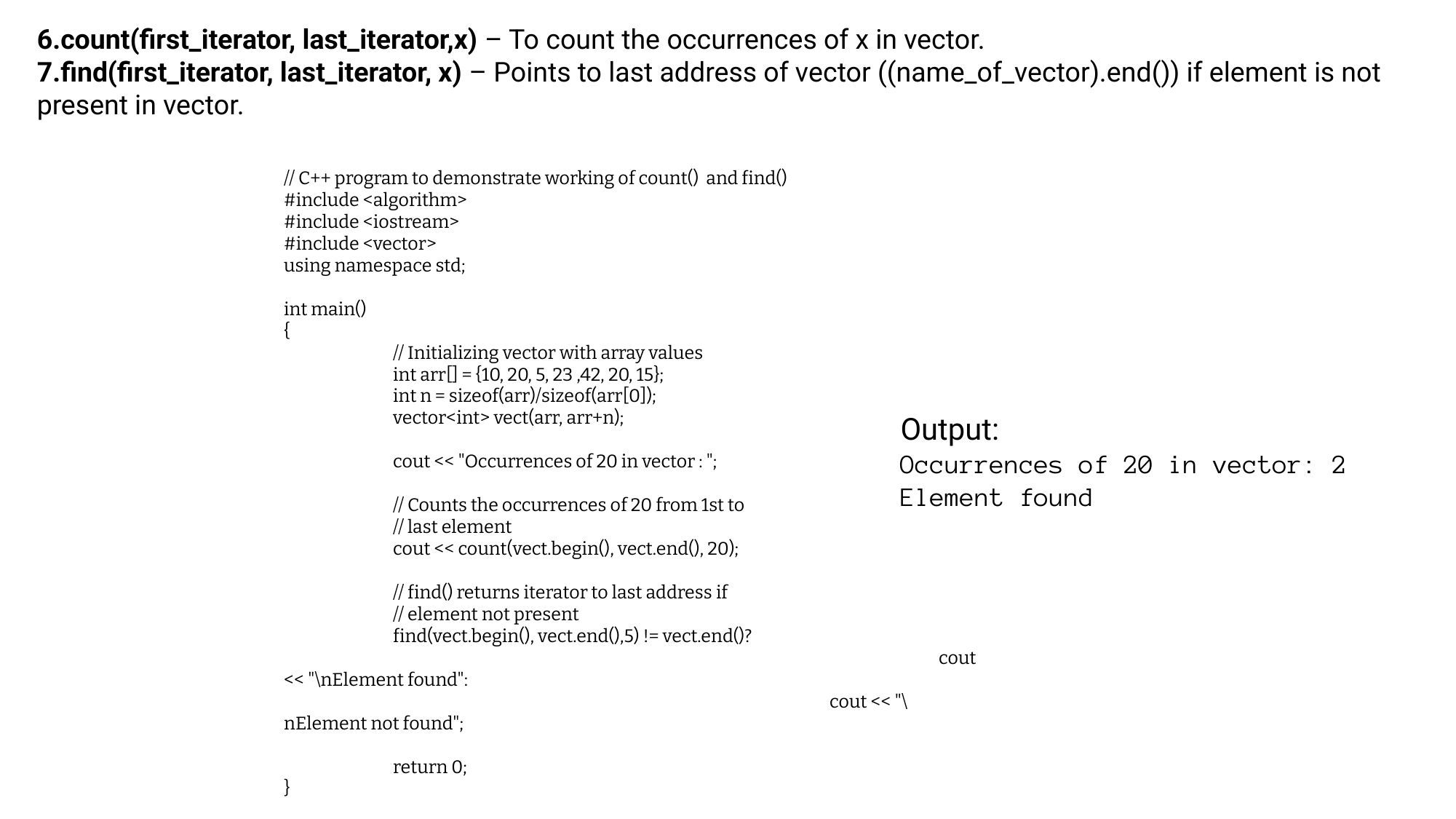

count(first_iterator, last_iterator,x) – To count the occurrences of x in vector.
find(first_iterator, last_iterator, x) – Points to last address of vector ((name_of_vector).end()) if element is not present in vector.
// C++ program to demonstrate working of count()  and find()
#include <algorithm>
#include <iostream>
#include <vector>
using namespace std;

int main()
{
	// Initializing vector with array values
	int arr[] = {10, 20, 5, 23 ,42, 20, 15};
	int n = sizeof(arr)/sizeof(arr[0]);
	vector<int> vect(arr, arr+n);

	cout << "Occurrences of 20 in vector : ";

	// Counts the occurrences of 20 from 1st to
	// last element
	cout << count(vect.begin(), vect.end(), 20);

	// find() returns iterator to last address if
	// element not present
	find(vect.begin(), vect.end(),5) != vect.end()?
						cout << "\nElement found":
					cout << "\nElement not found";

	return 0;
}
Output:
Occurrences of 20 in vector: 2 Element found